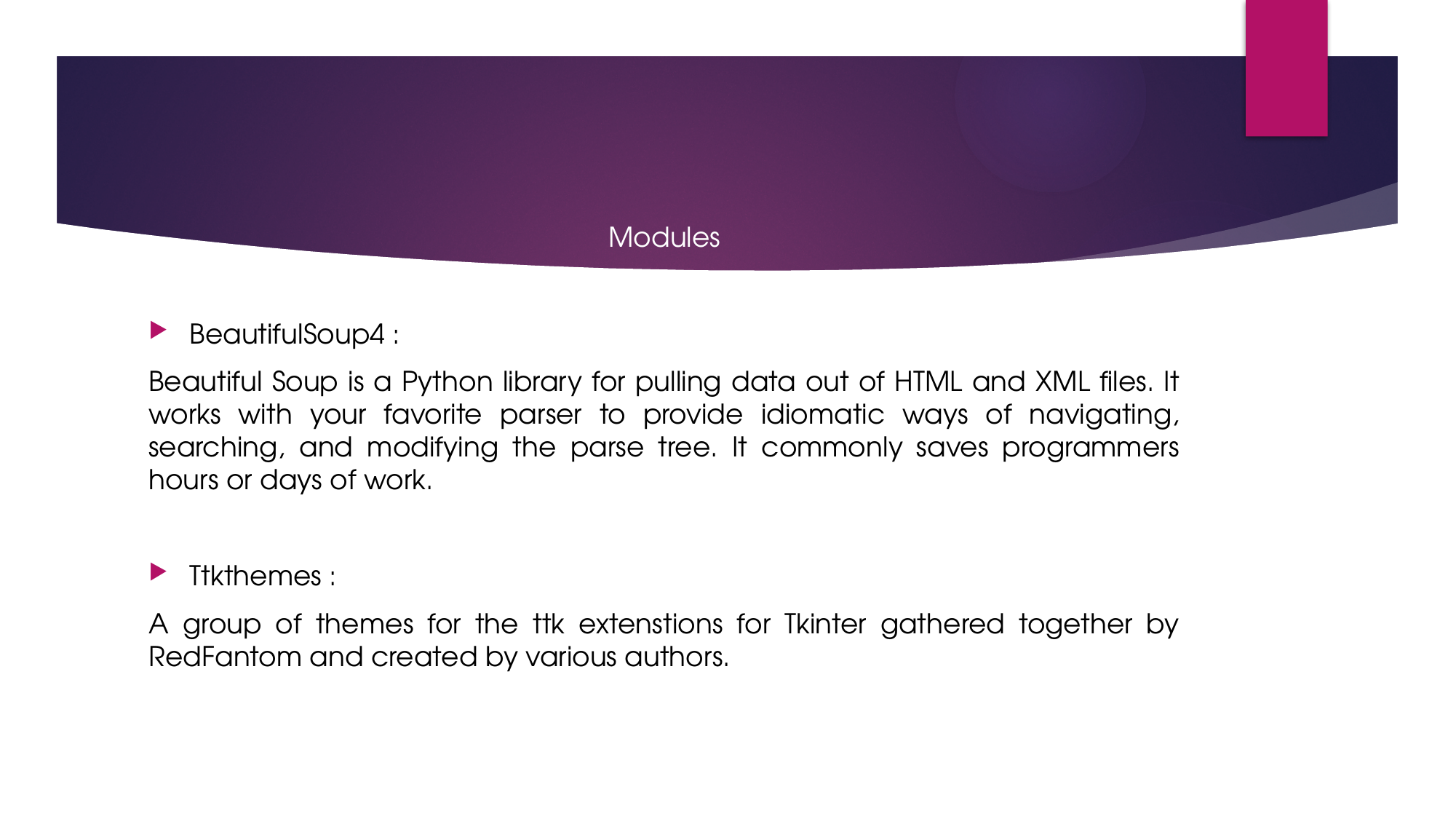

Modules
BeautifulSoup4 :
Beautiful Soup is a Python library for pulling data out of HTML and XML files. It works with your favorite parser to provide idiomatic ways of navigating, searching, and modifying the parse tree. It commonly saves programmers hours or days of work.

Ttkthemes :
A group of themes for the ttk extenstions for Tkinter gathered together by RedFantom and created by various authors.